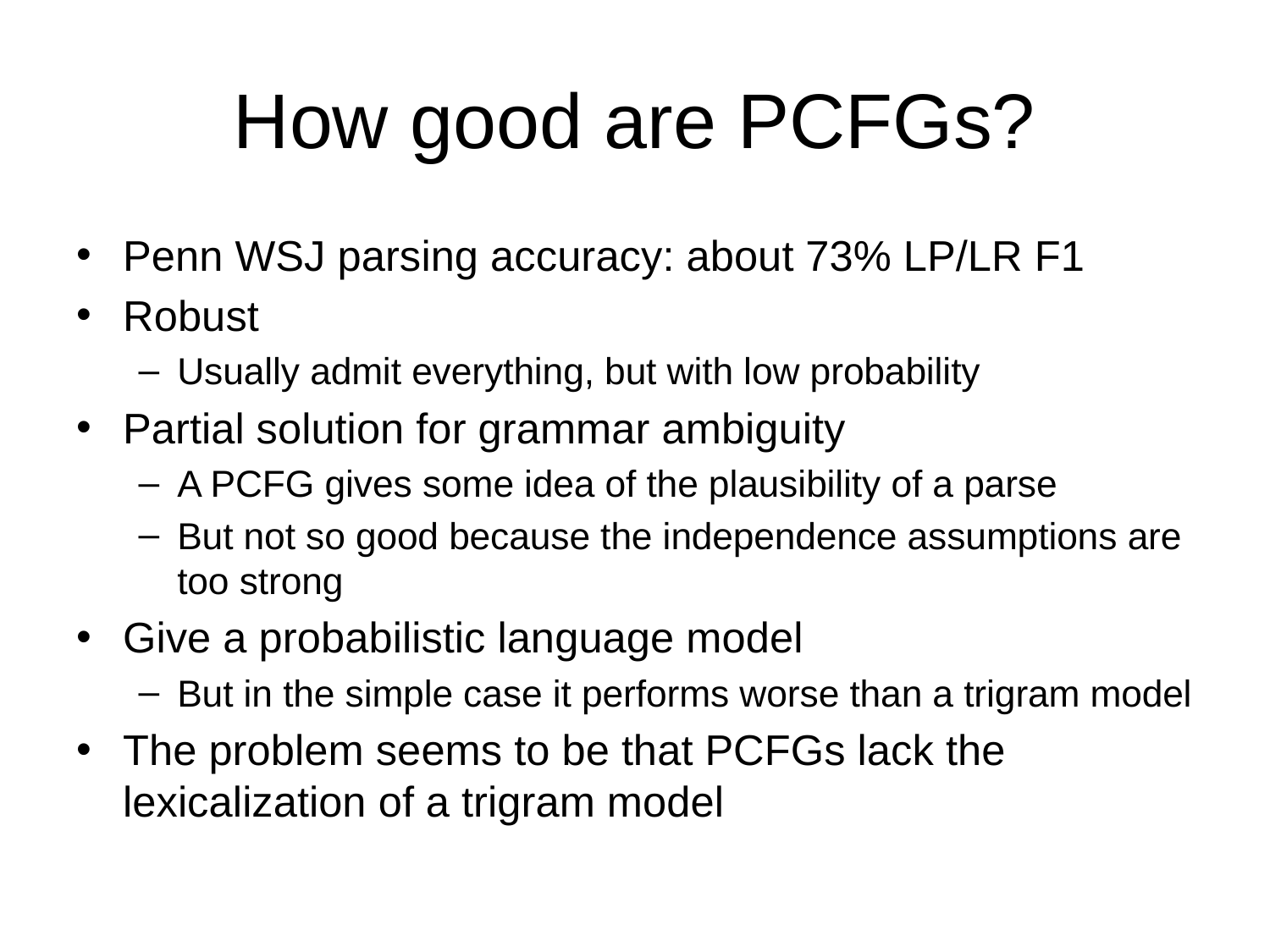

# How good are PCFGs?
Penn WSJ parsing accuracy: about 73% LP/LR F1
Robust
Usually admit everything, but with low probability
Partial solution for grammar ambiguity
A PCFG gives some idea of the plausibility of a parse
But not so good because the independence assumptions are too strong
Give a probabilistic language model
But in the simple case it performs worse than a trigram model
The problem seems to be that PCFGs lack the lexicalization of a trigram model